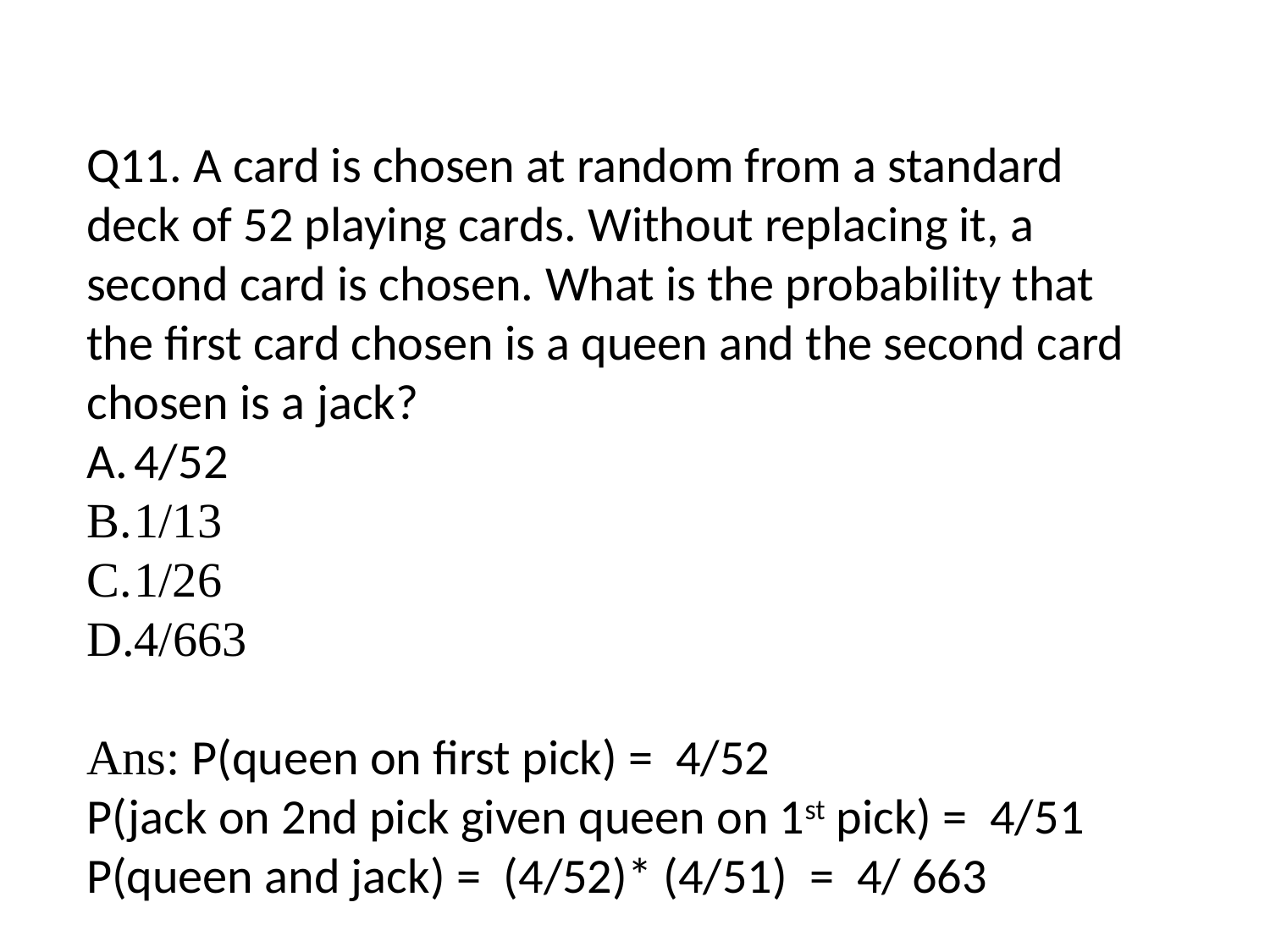

Q11. A card is chosen at random from a standard deck of 52 playing cards. Without replacing it, a second card is chosen. What is the probability that the first card chosen is a queen and the second card chosen is a jack?
4/52
1/13
1/26
4/663

Ans: P(queen on first pick) =  4/52
P(jack on 2nd pick given queen on 1st pick) =  4/51
P(queen and jack) =  (4/52)* (4/51)  =  4/ 663